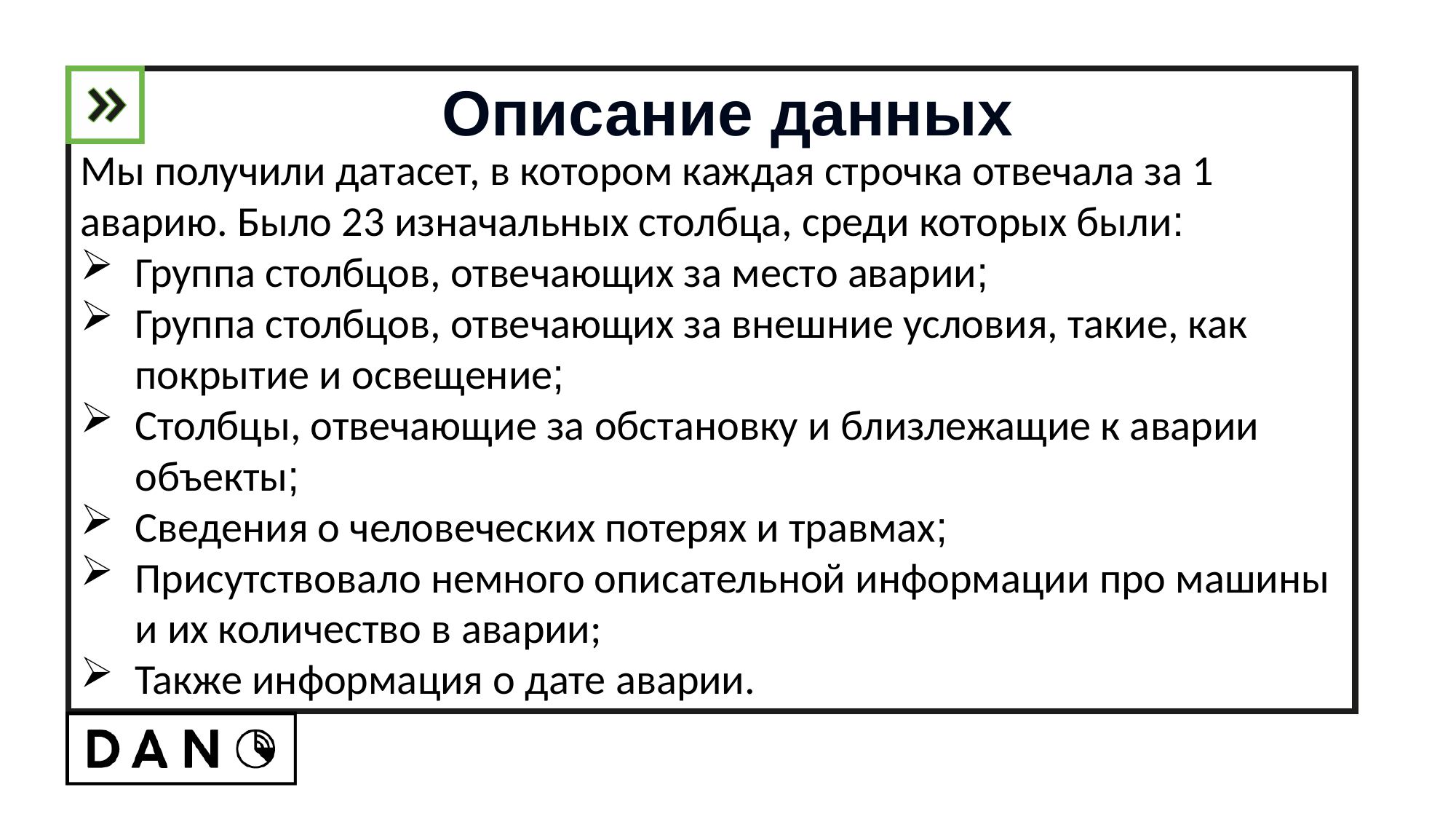

Описание данных
Мы получили датасет, в котором каждая строчка отвечала за 1 аварию. Было 23 изначальных столбца, среди которых были:
Группа столбцов, отвечающих за место аварии;
Группа столбцов, отвечающих за внешние условия, такие, как покрытие и освещение;
Столбцы, отвечающие за обстановку и близлежащие к аварии объекты;
Сведения о человеческих потерях и травмах;
Присутствовало немного описательной информации про машины и их количество в аварии;
Также информация о дате аварии.